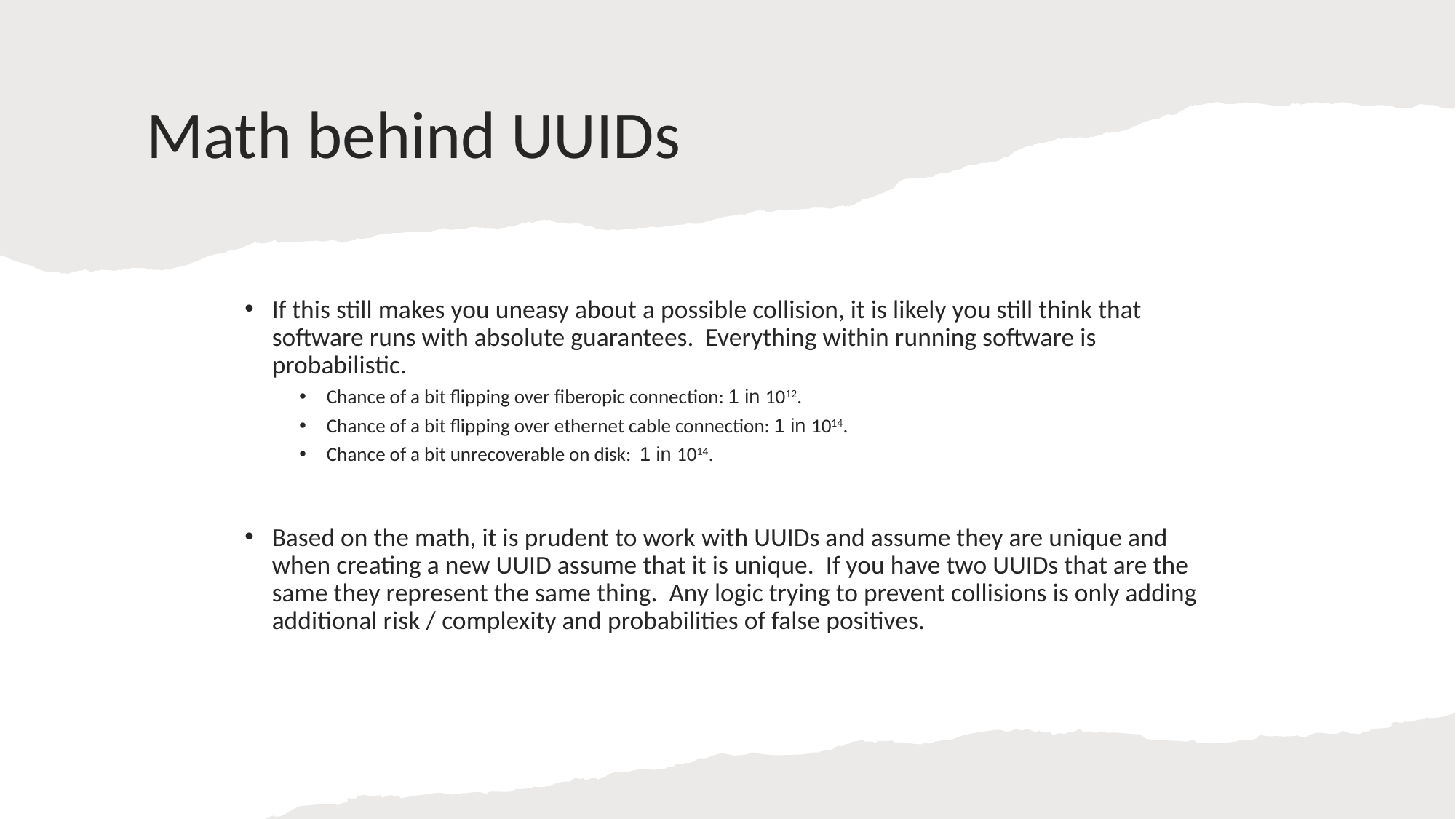

# Math behind UUIDs
If this still makes you uneasy about a possible collision, it is likely you still think that software runs with absolute guarantees.  Everything within running software is probabilistic.
Chance of a bit flipping over fiberopic connection: 1 in 1012.
Chance of a bit flipping over ethernet cable connection: 1 in 1014.
Chance of a bit unrecoverable on disk:  1 in 1014.

Based on the math, it is prudent to work with UUIDs and assume they are unique and when creating a new UUID assume that it is unique.  If you have two UUIDs that are the same they represent the same thing.  Any logic trying to prevent collisions is only adding additional risk / complexity and probabilities of false positives.